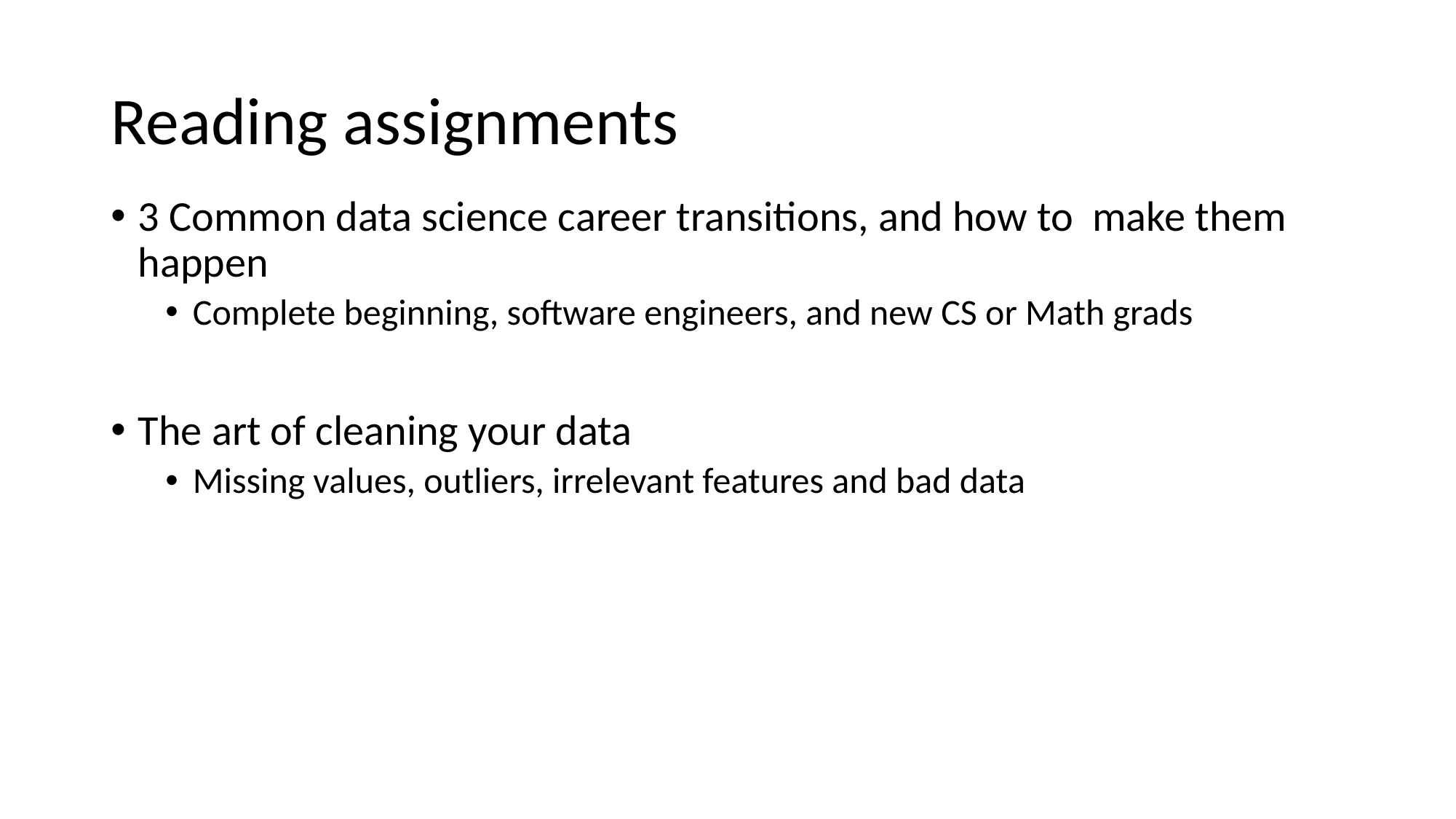

# Reading assignments
3 Common data science career transitions, and how to  make them happen
Complete beginning, software engineers, and new CS or Math grads

The art of cleaning your data
Missing values, outliers, irrelevant features and bad data